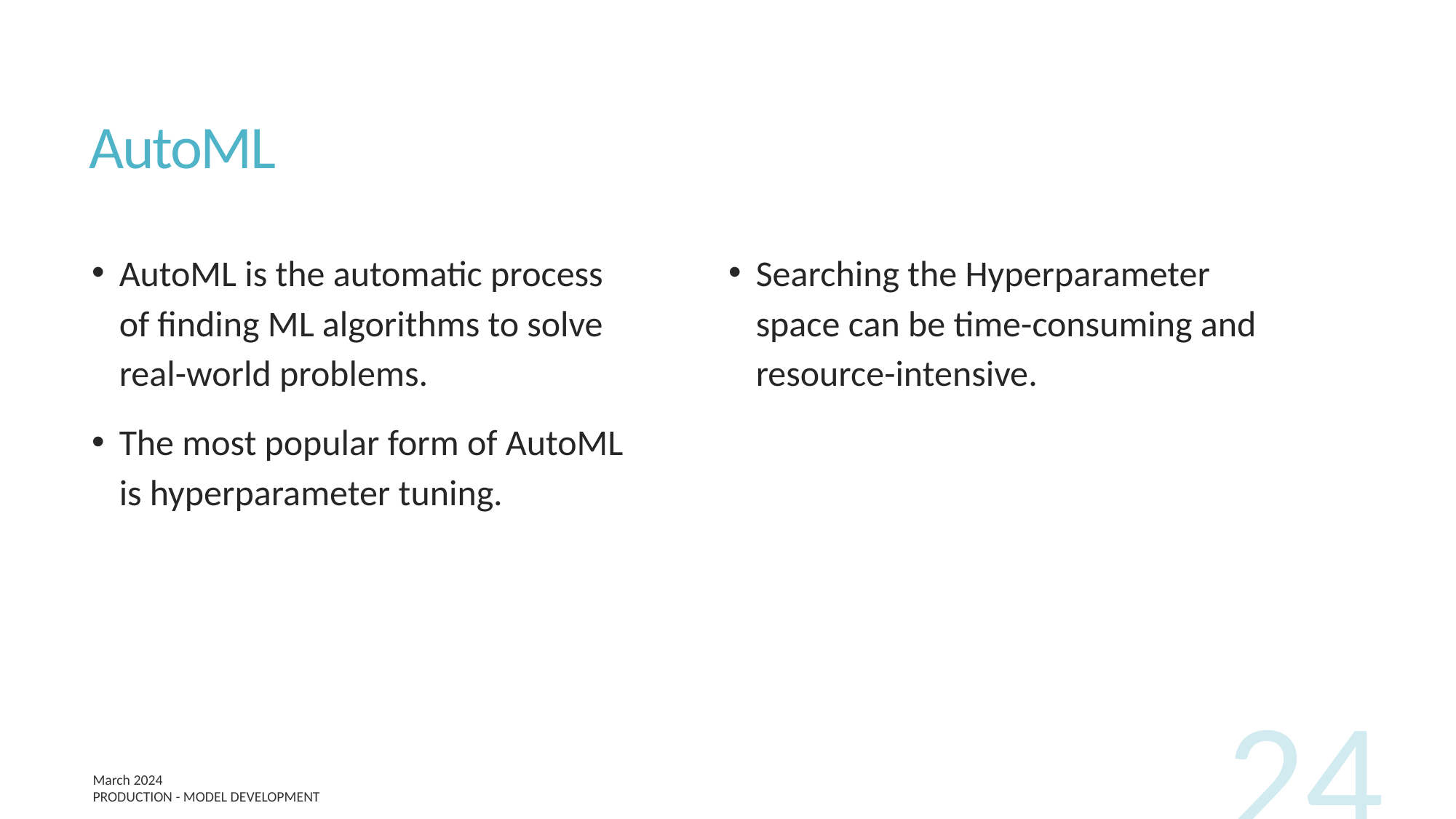

# AutoML
AutoML is the automatic process of finding ML algorithms to solve real-world problems.
The most popular form of AutoML is hyperparameter tuning.
Searching the Hyperparameter space can be time-consuming and resource-intensive.
24
March 2024
Production - Model Development